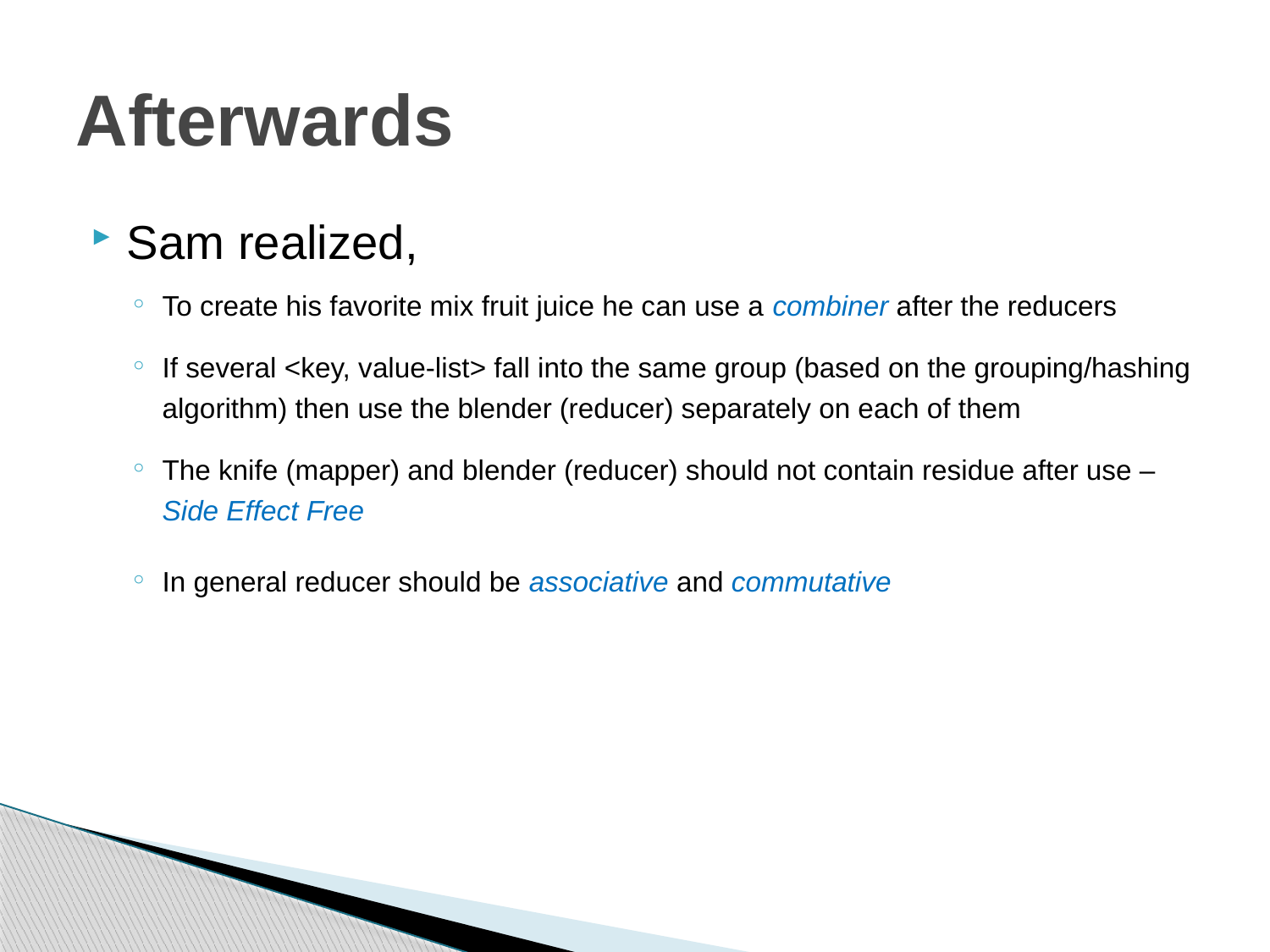

# Afterwards
Sam realized,
To create his favorite mix fruit juice he can use a combiner after the reducers
If several <key, value-list> fall into the same group (based on the grouping/hashing algorithm) then use the blender (reducer) separately on each of them
The knife (mapper) and blender (reducer) should not contain residue after use – Side Effect Free
In general reducer should be associative and commutative